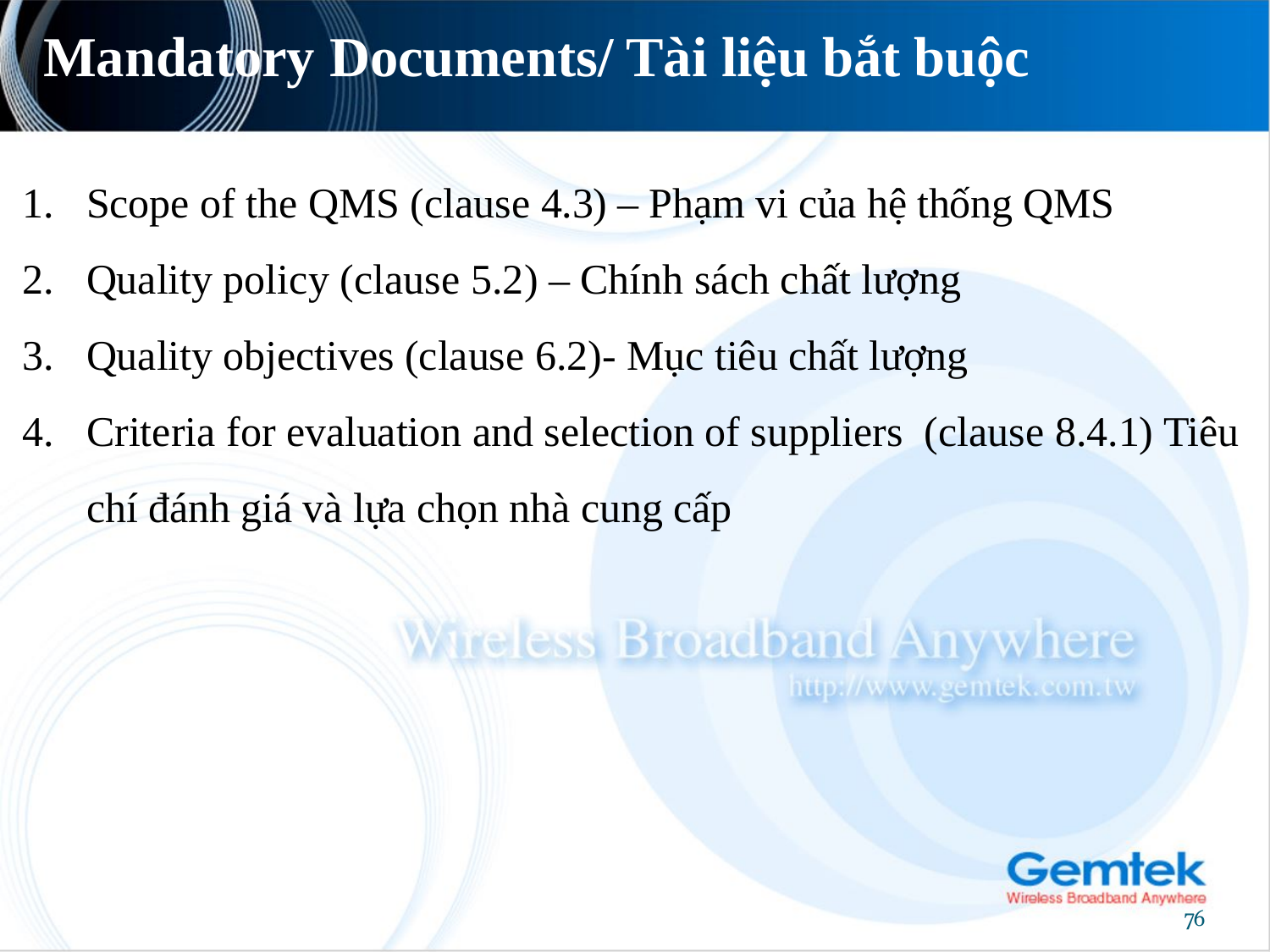

# Mandatory Documents/ Tài liệu bắt buộc
Scope of the QMS (clause 4.3) – Phạm vi của hệ thống QMS
Quality policy (clause 5.2) – Chính sách chất lượng
Quality objectives (clause 6.2)- Mục tiêu chất lượng
Criteria for evaluation and selection of suppliers  (clause 8.4.1) Tiêu chí đánh giá và lựa chọn nhà cung cấp
76